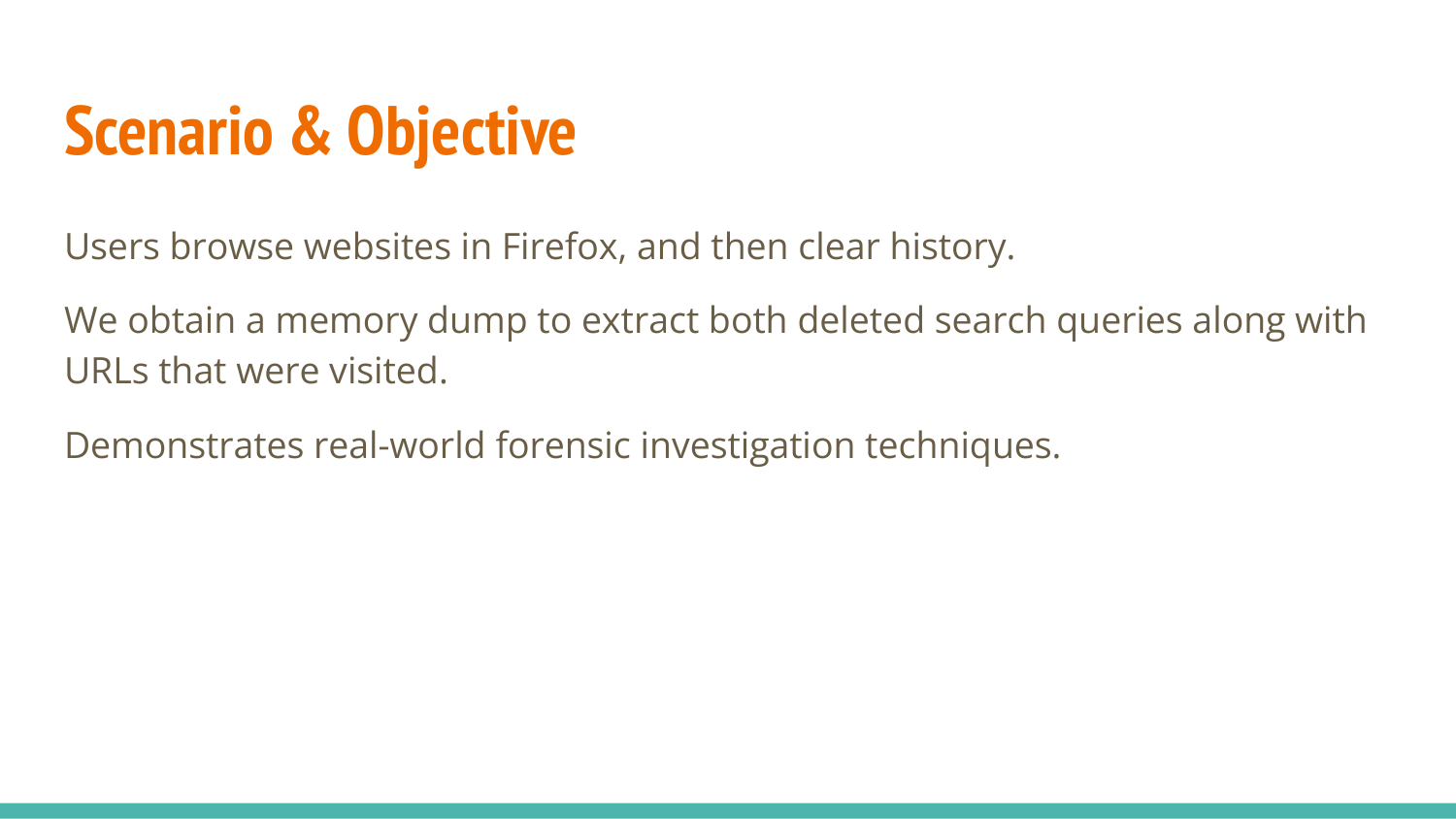

# Scenario & Objective
Users browse websites in Firefox, and then clear history.
We obtain a memory dump to extract both deleted search queries along with URLs that were visited.
Demonstrates real-world forensic investigation techniques.